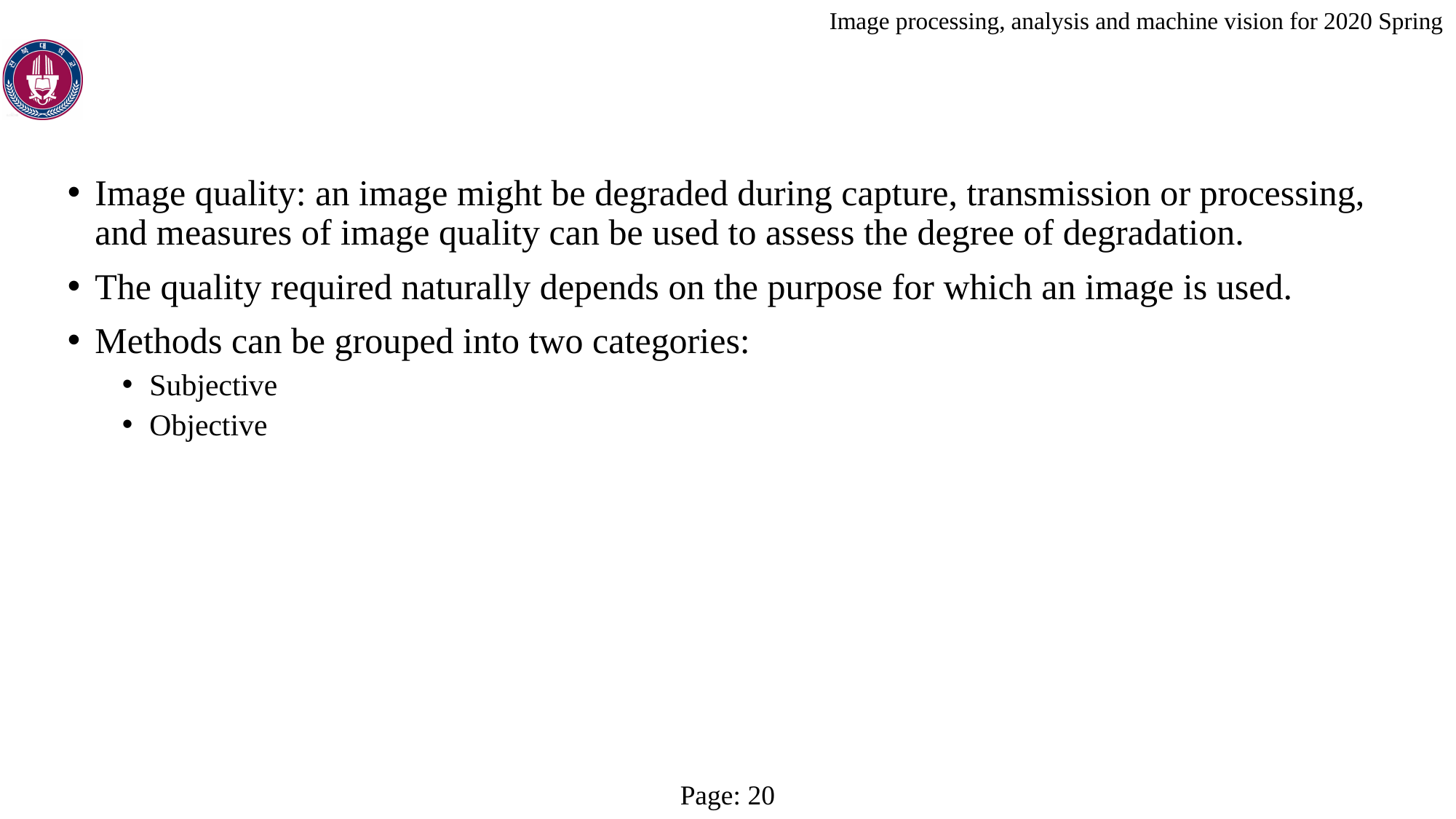

Image quality: an image might be degraded during capture, transmission or processing, and measures of image quality can be used to assess the degree of degradation.
The quality required naturally depends on the purpose for which an image is used.
Methods can be grouped into two categories:
Subjective
Objective